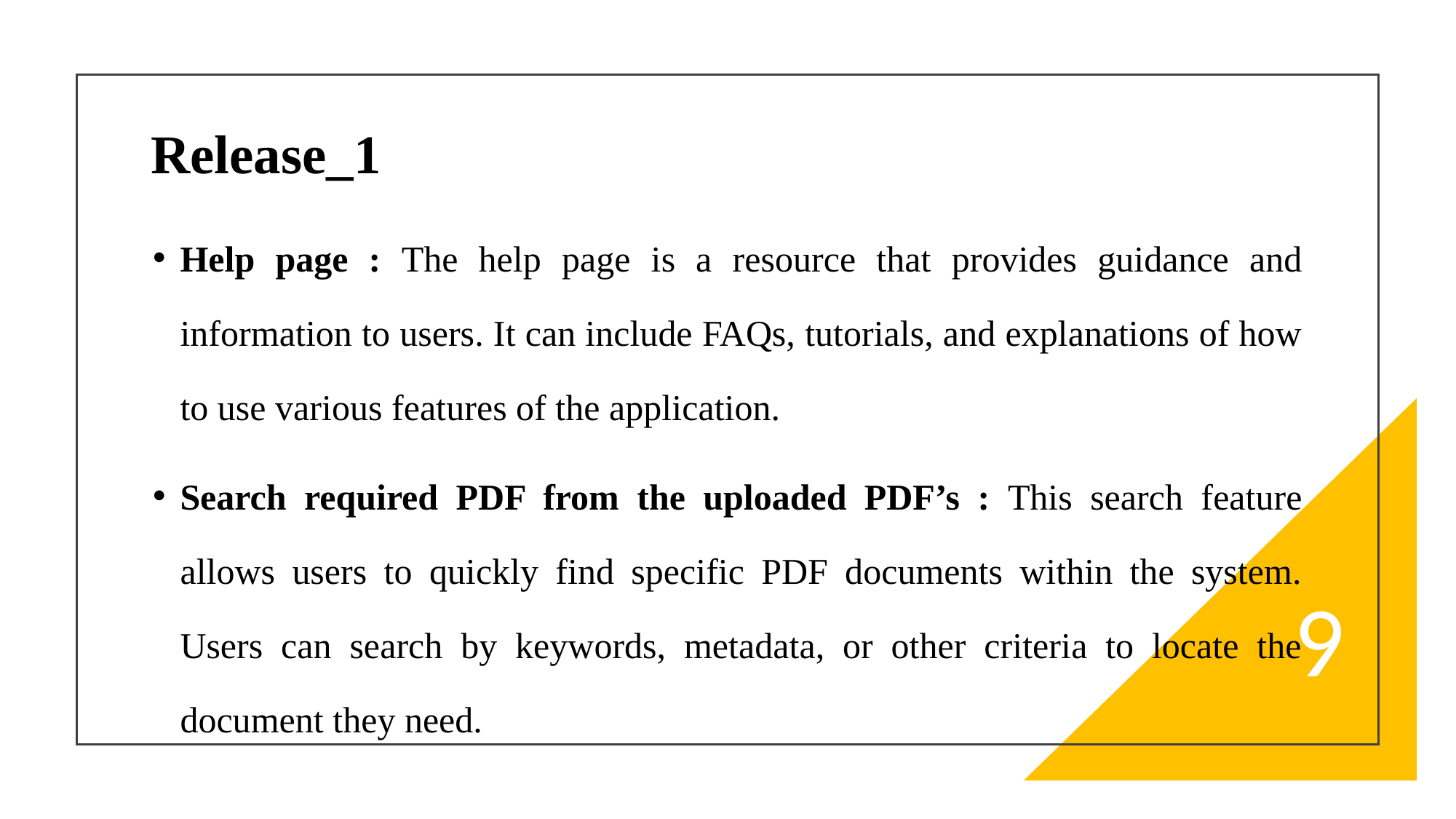

# Release_1
Help page : The help page is a resource that provides guidance and information to users. It can include FAQs, tutorials, and explanations of how to use various features of the application.
Search required PDF from the uploaded PDF’s : This search feature allows users to quickly find specific PDF documents within the system. Users can search by keywords, metadata, or other criteria to locate the document they need.

9